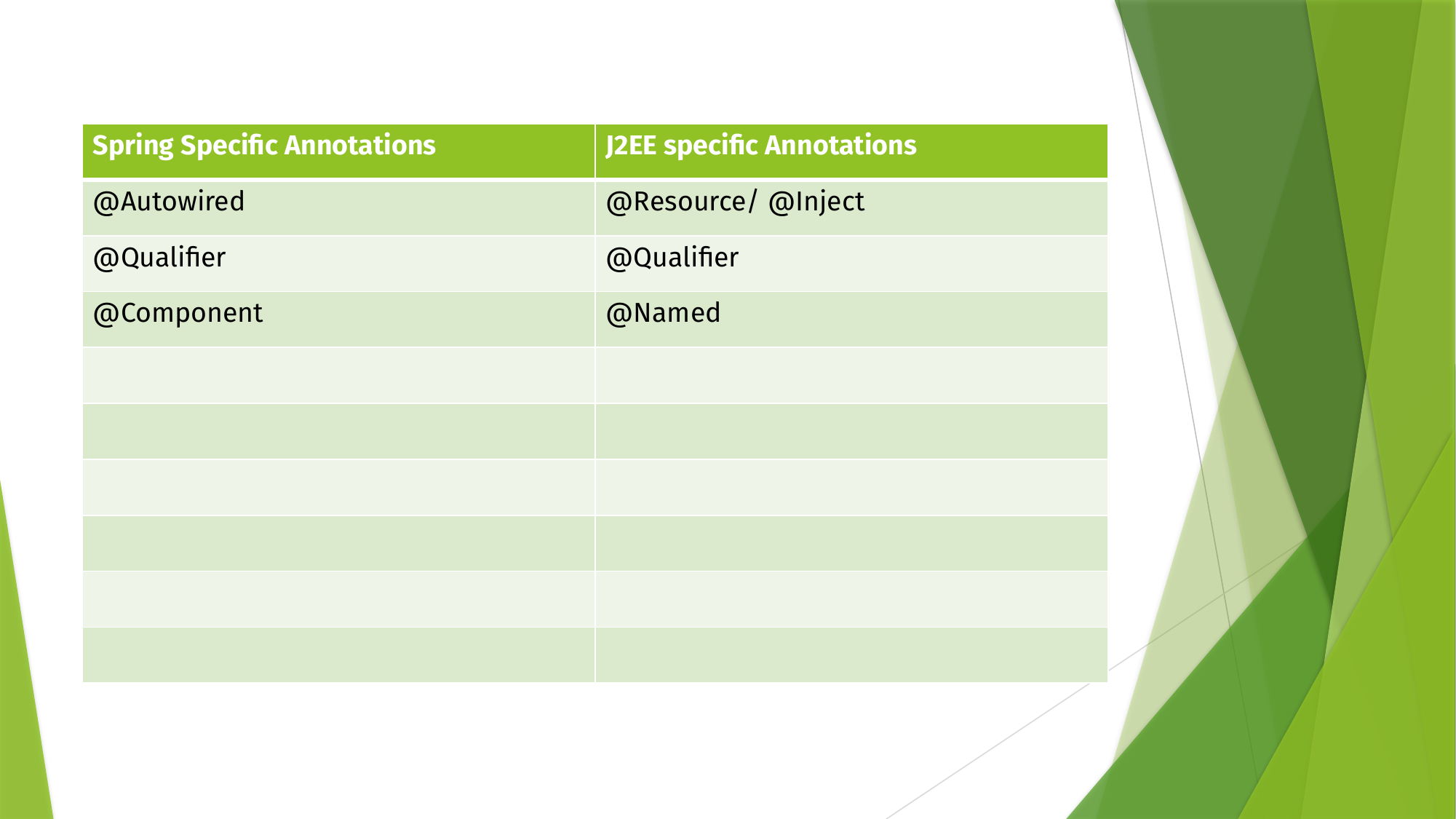

| Spring Specific Annotations | J2EE specific Annotations |
| --- | --- |
| @Autowired | @Resource/ @Inject |
| @Qualifier | @Qualifier |
| @Component | @Named |
|  |  |
|  |  |
|  |  |
|  |  |
|  |  |
|  |  |